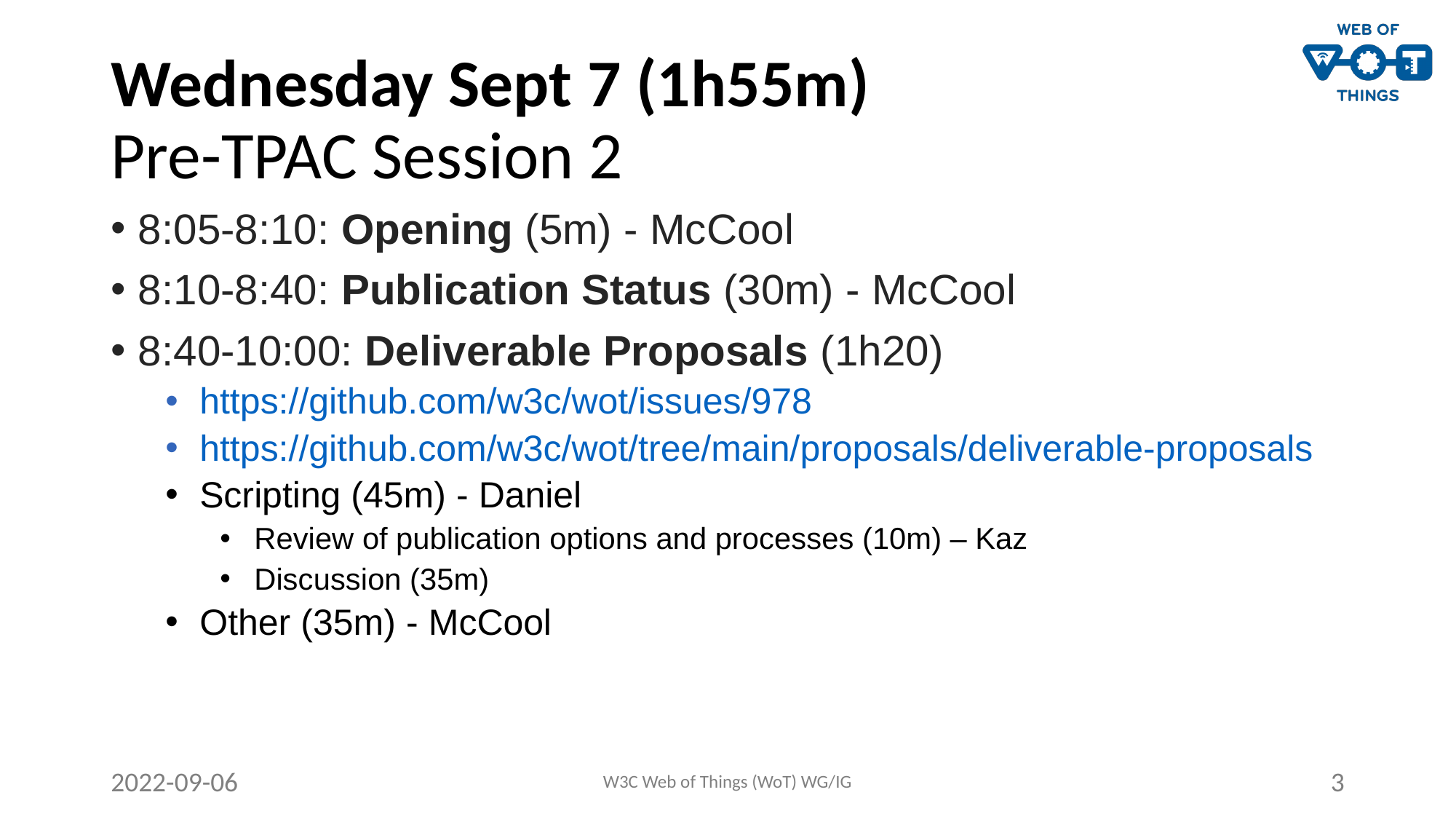

# Wednesday Sept 7 (1h55m) Pre-TPAC Session 2
8:05-8:10: Opening (5m) - McCool
8:10-8:40: Publication Status (30m) - McCool
8:40-10:00: Deliverable Proposals (1h20)
https://github.com/w3c/wot/issues/978
https://github.com/w3c/wot/tree/main/proposals/deliverable-proposals
Scripting (45m) - Daniel
Review of publication options and processes (10m) – Kaz
Discussion (35m)
Other (35m) - McCool

2022-09-06
W3C Web of Things (WoT) WG/IG
3